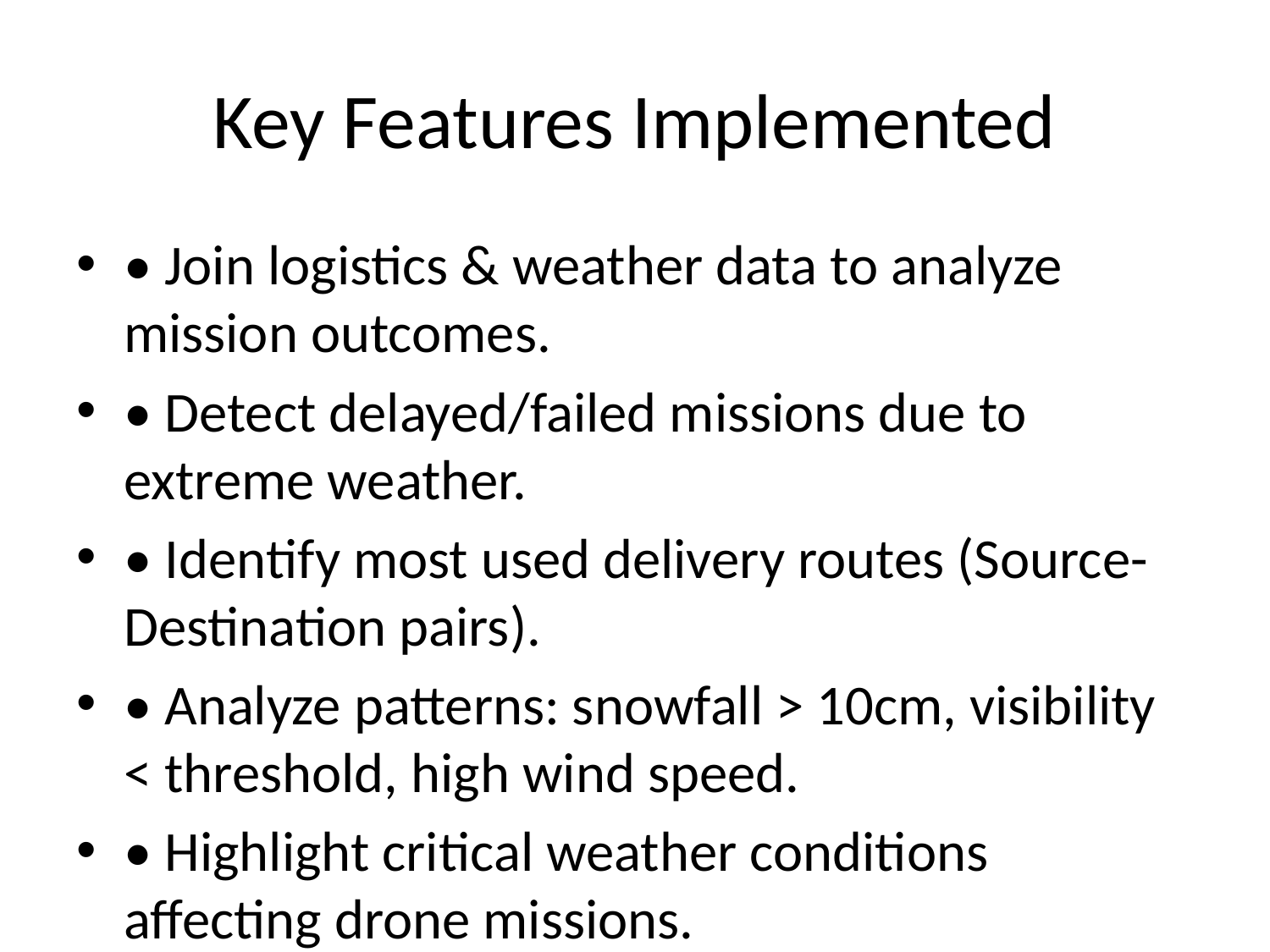

# Key Features Implemented
• Join logistics & weather data to analyze mission outcomes.
• Detect delayed/failed missions due to extreme weather.
• Identify most used delivery routes (Source-Destination pairs).
• Analyze patterns: snowfall > 10cm, visibility < threshold, high wind speed.
• Highlight critical weather conditions affecting drone missions.